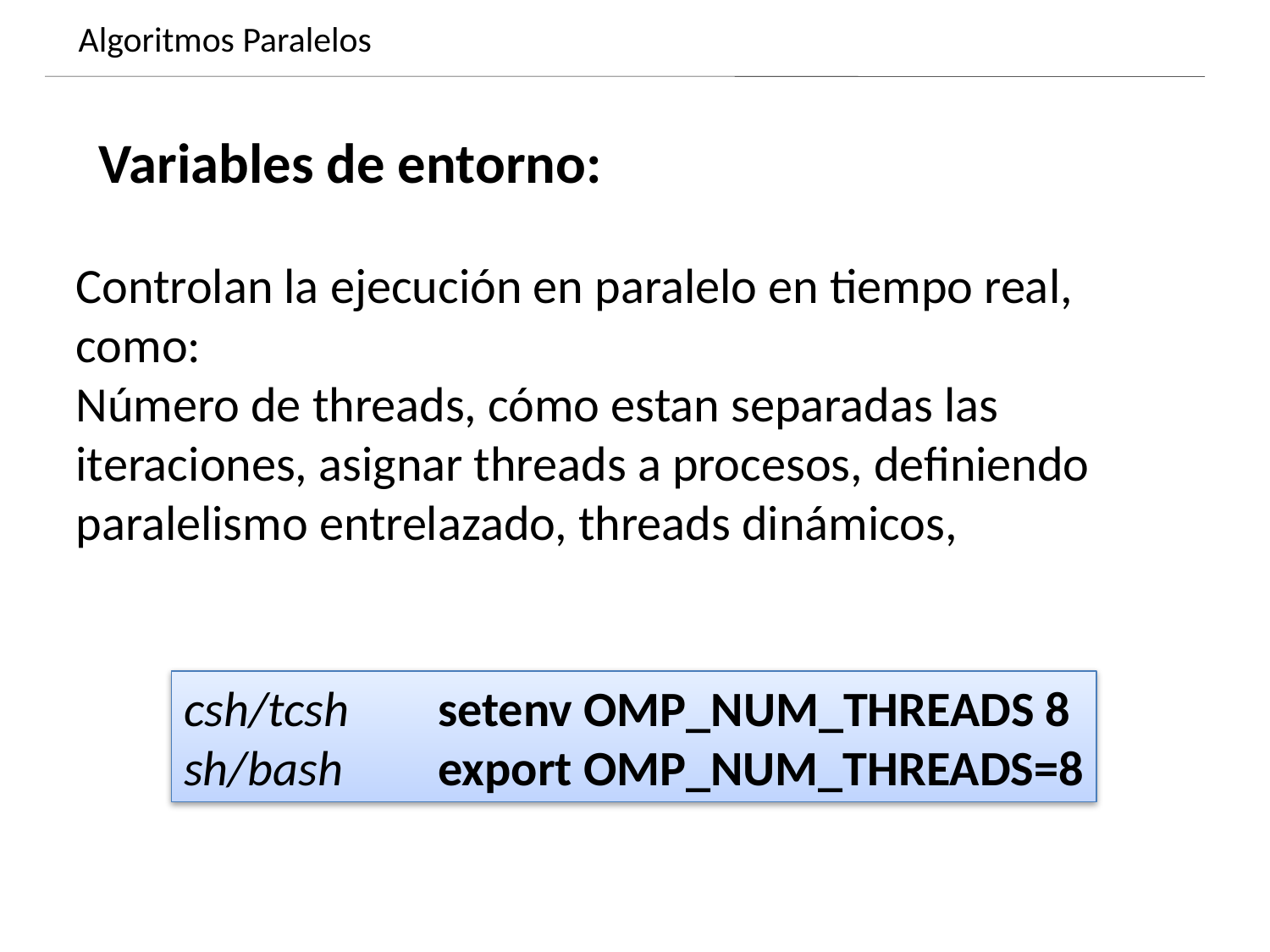

Algoritmos Paralelos
Dynamics of growing SMBHs in galaxy cores

Variables de entorno:
Controlan la ejecución en paralelo en tiempo real, como:
Número de threads, cómo estan separadas las iteraciones, asignar threads a procesos, definiendo paralelismo entrelazado, threads dinámicos,
csh/tcsh	setenv OMP_NUM_THREADS 8
sh/bash	export OMP_NUM_THREADS=8